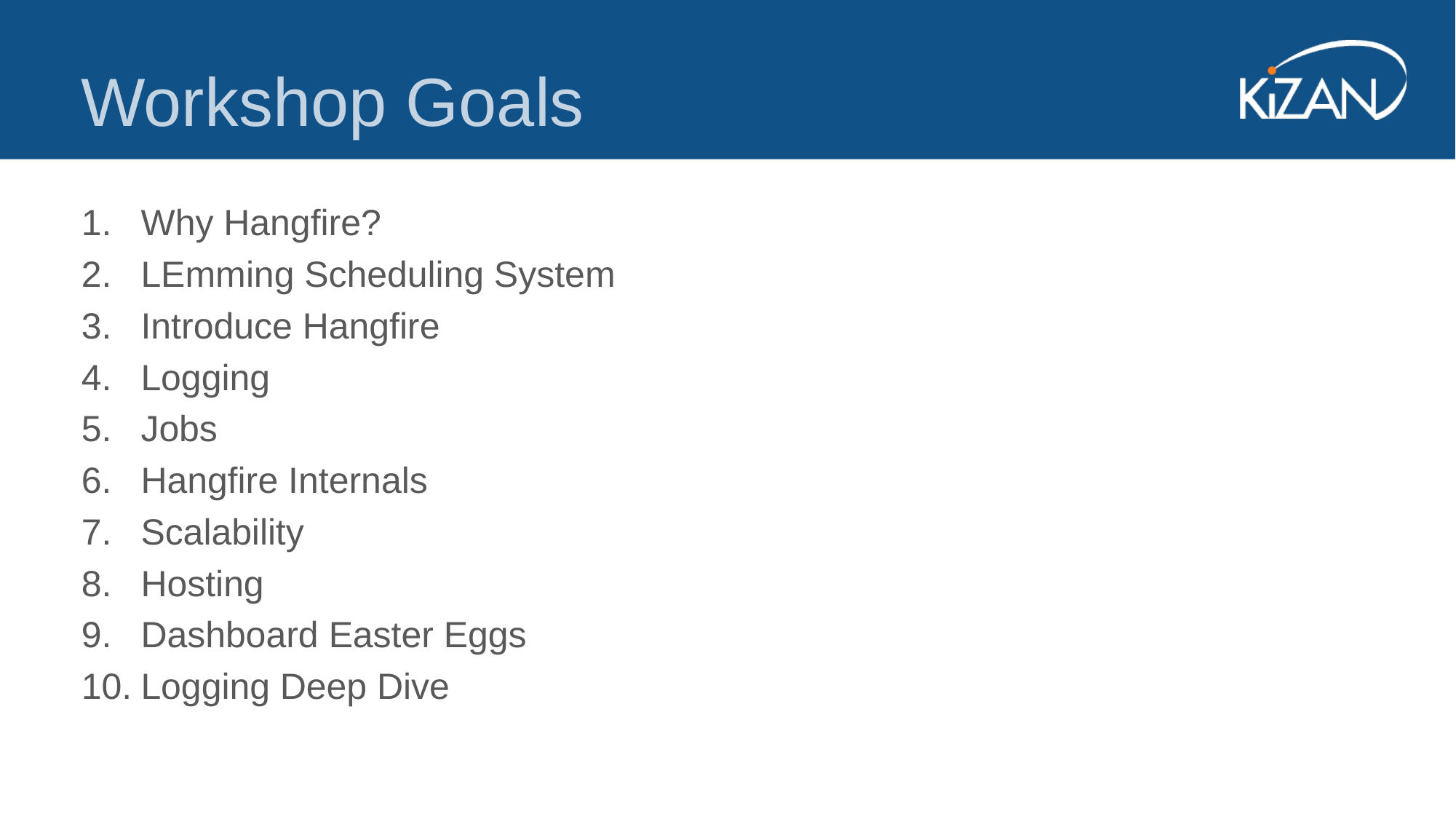

Workshop Goals
Why Hangfire?
LEmming Scheduling System
Introduce Hangfire
Logging
Jobs
Hangfire Internals
Scalability
Hosting
Dashboard Easter Eggs
Logging Deep Dive